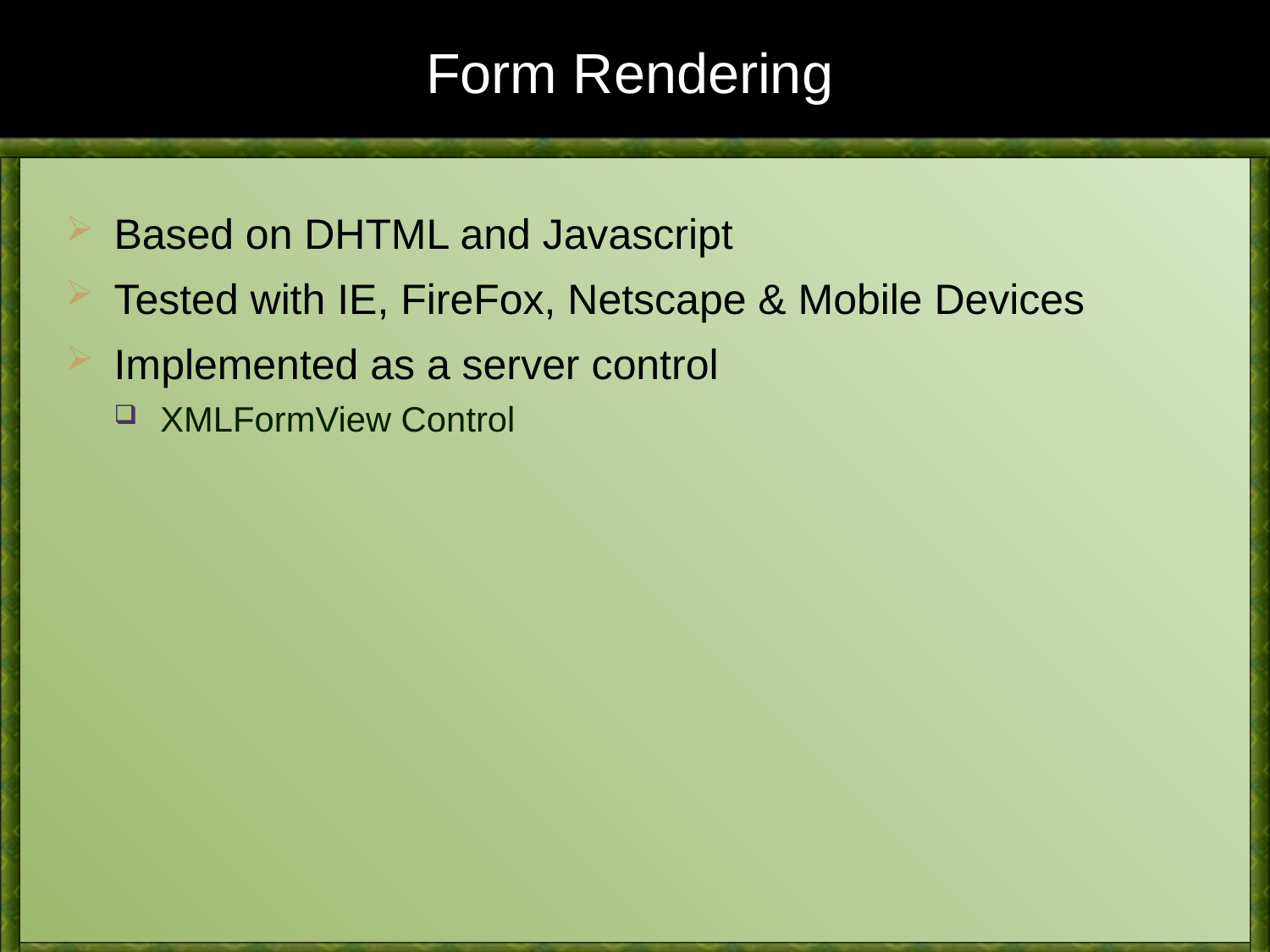

# Form Rendering
Based on DHTML and Javascript
Tested with IE, FireFox, Netscape & Mobile Devices
Implemented as a server control
XMLFormView Control